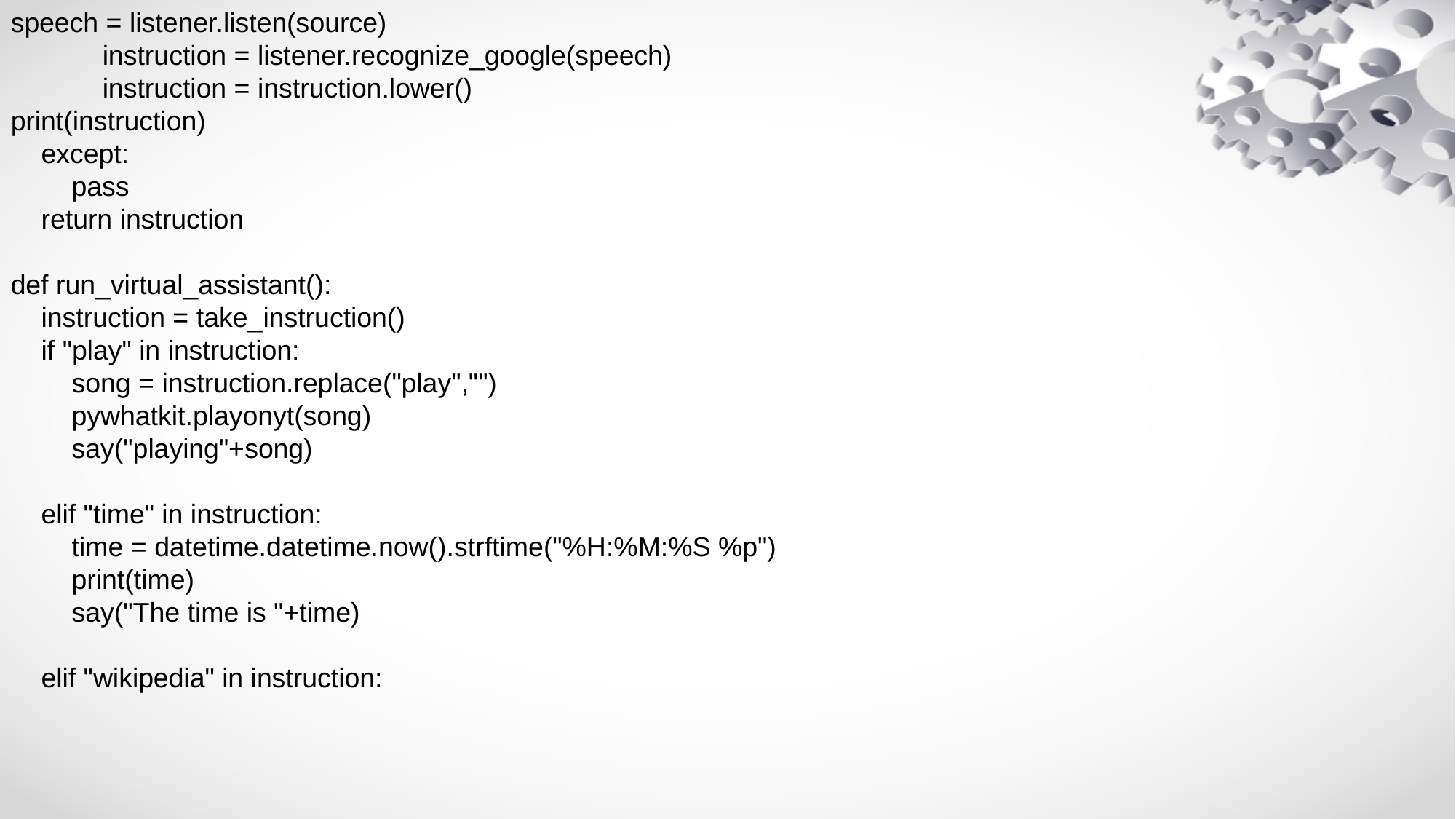

speech = listener.listen(source)
            instruction = listener.recognize_google(speech)
            instruction = instruction.lower()
print(instruction)
    except:
        pass
    return instruction
def run_virtual_assistant():
    instruction = take_instruction()
    if "play" in instruction:
        song = instruction.replace("play","")
        pywhatkit.playonyt(song)
        say("playing"+song)

    elif "time" in instruction:
        time = datetime.datetime.now().strftime("%H:%M:%S %p")
        print(time)
        say("The time is "+time)

    elif "wikipedia" in instruction: